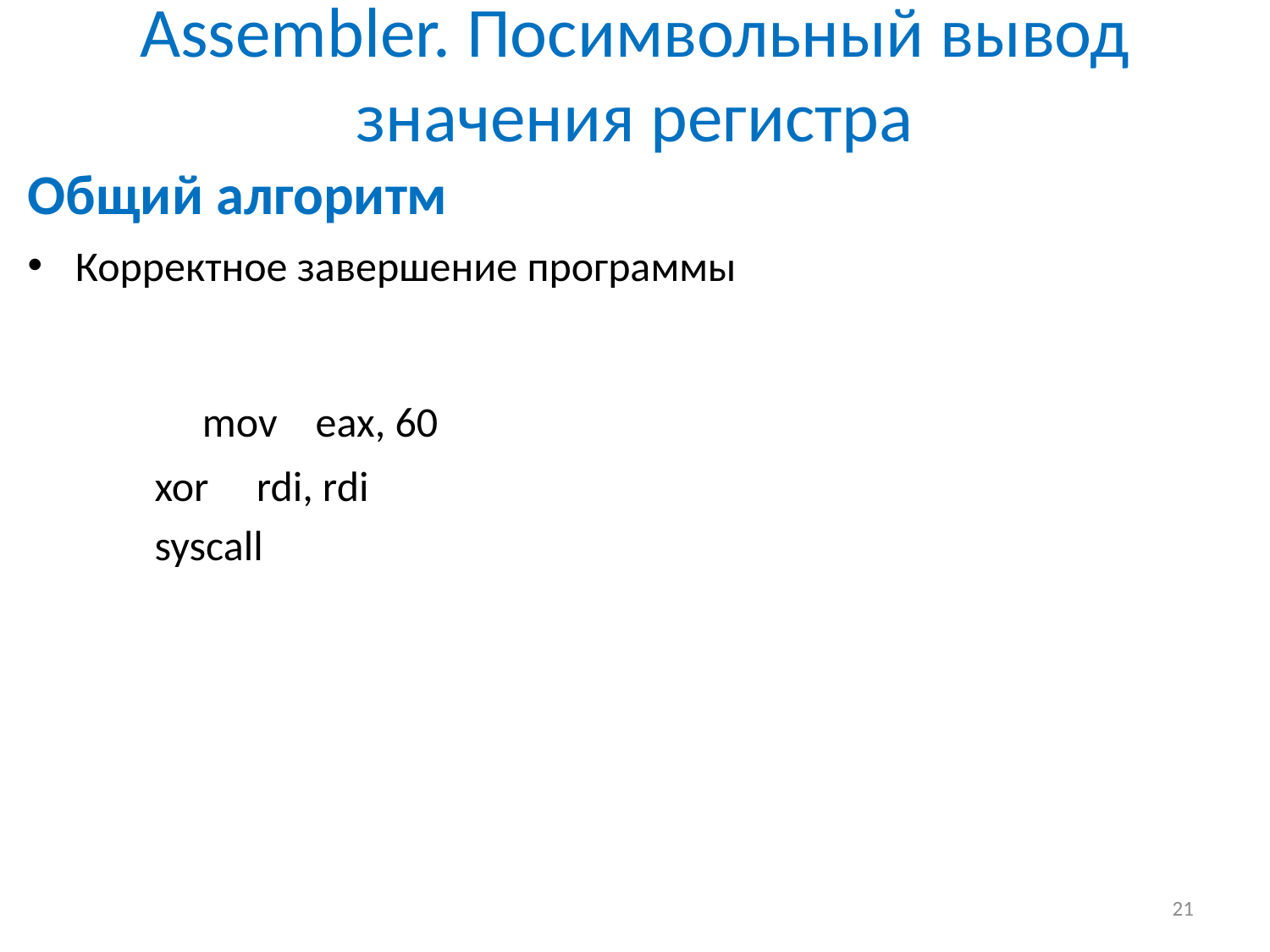

# Assembler. Посимвольный вывод значения регистра
Общий алгоритм
Корректное завершение программы
	mov    eax, 60
	xor     rdi, rdi
	syscall

21